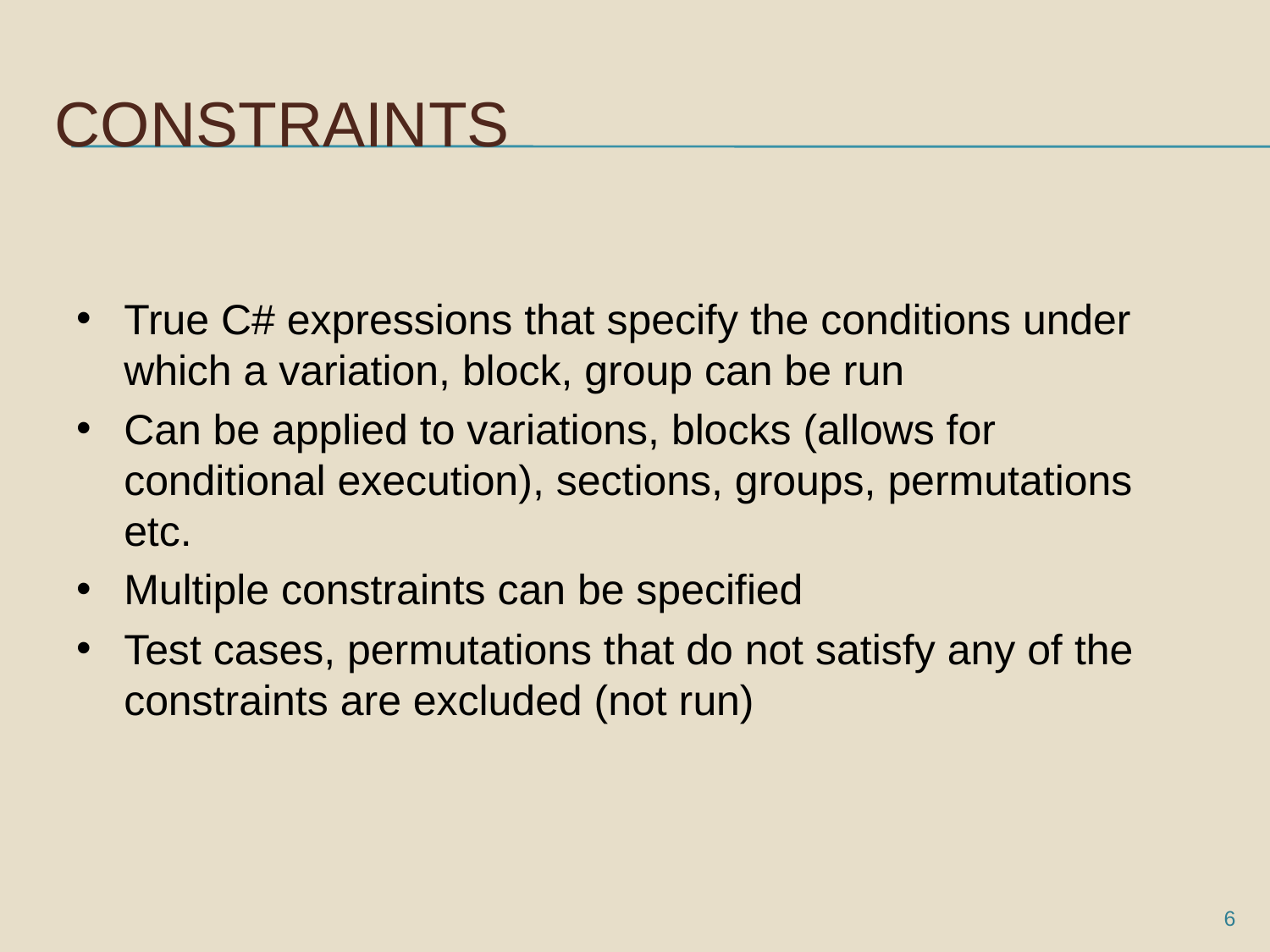

# Constraints
True C# expressions that specify the conditions under which a variation, block, group can be run
Can be applied to variations, blocks (allows for conditional execution), sections, groups, permutations etc.
Multiple constraints can be specified
Test cases, permutations that do not satisfy any of the constraints are excluded (not run)

6